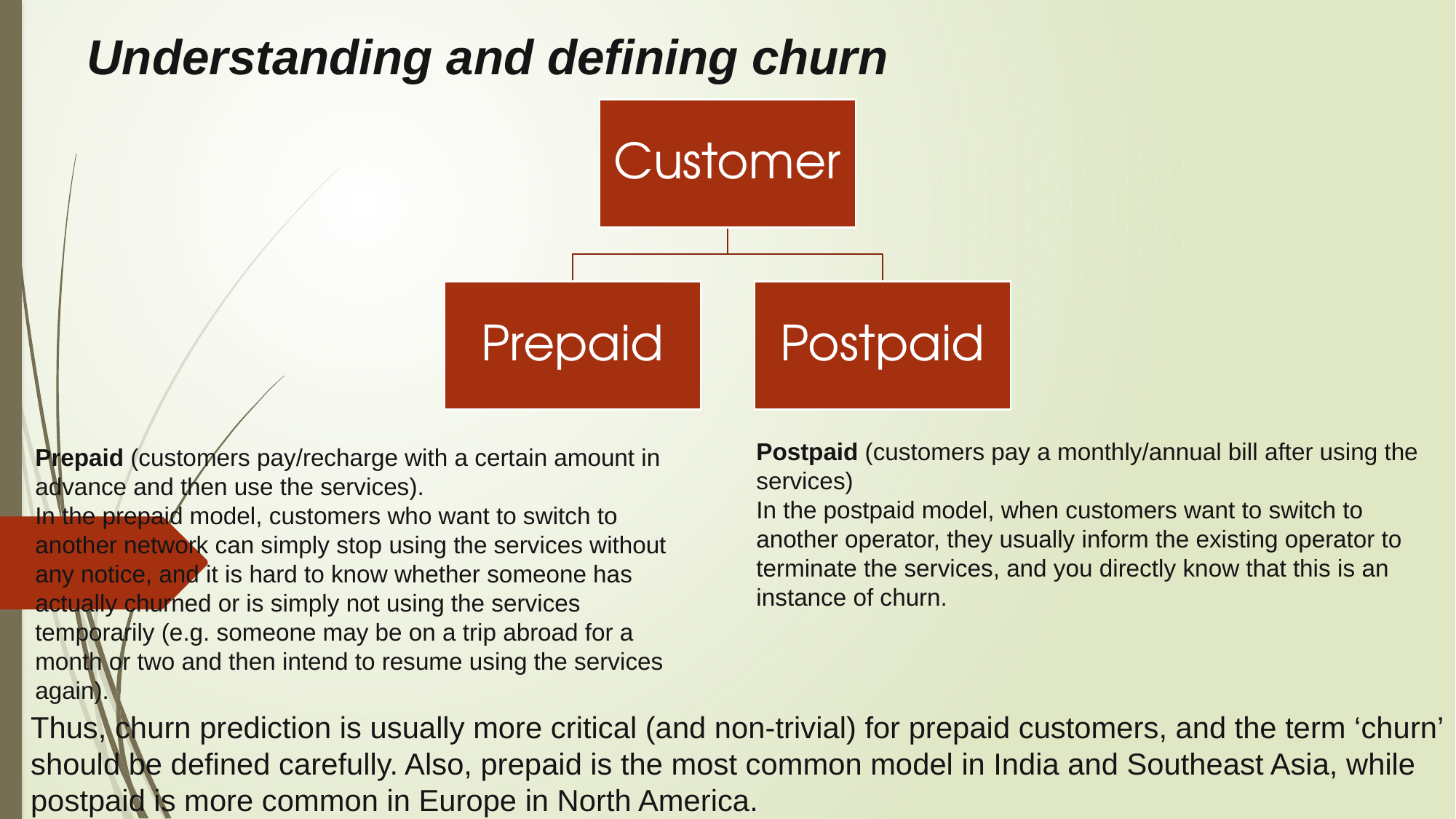

# Understanding and defining churn
Customer
Prepaid
Postpaid
Prepaid (customers pay/recharge with a certain amount in advance and then use the services).
In the prepaid model, customers who want to switch to another network can simply stop using the services without any notice, and it is hard to know whether someone has actually churned or is simply not using the services temporarily (e.g. someone may be on a trip abroad for a month or two and then intend to resume using the services again).
Postpaid (customers pay a monthly/annual bill after using the services)
In the postpaid model, when customers want to switch to another operator, they usually inform the existing operator to terminate the services, and you directly know that this is an instance of churn.
Thus, churn prediction is usually more critical (and non-trivial) for prepaid customers, and the term ‘churn’ should be defined carefully. Also, prepaid is the most common model in India and Southeast Asia, while postpaid is more common in Europe in North America.